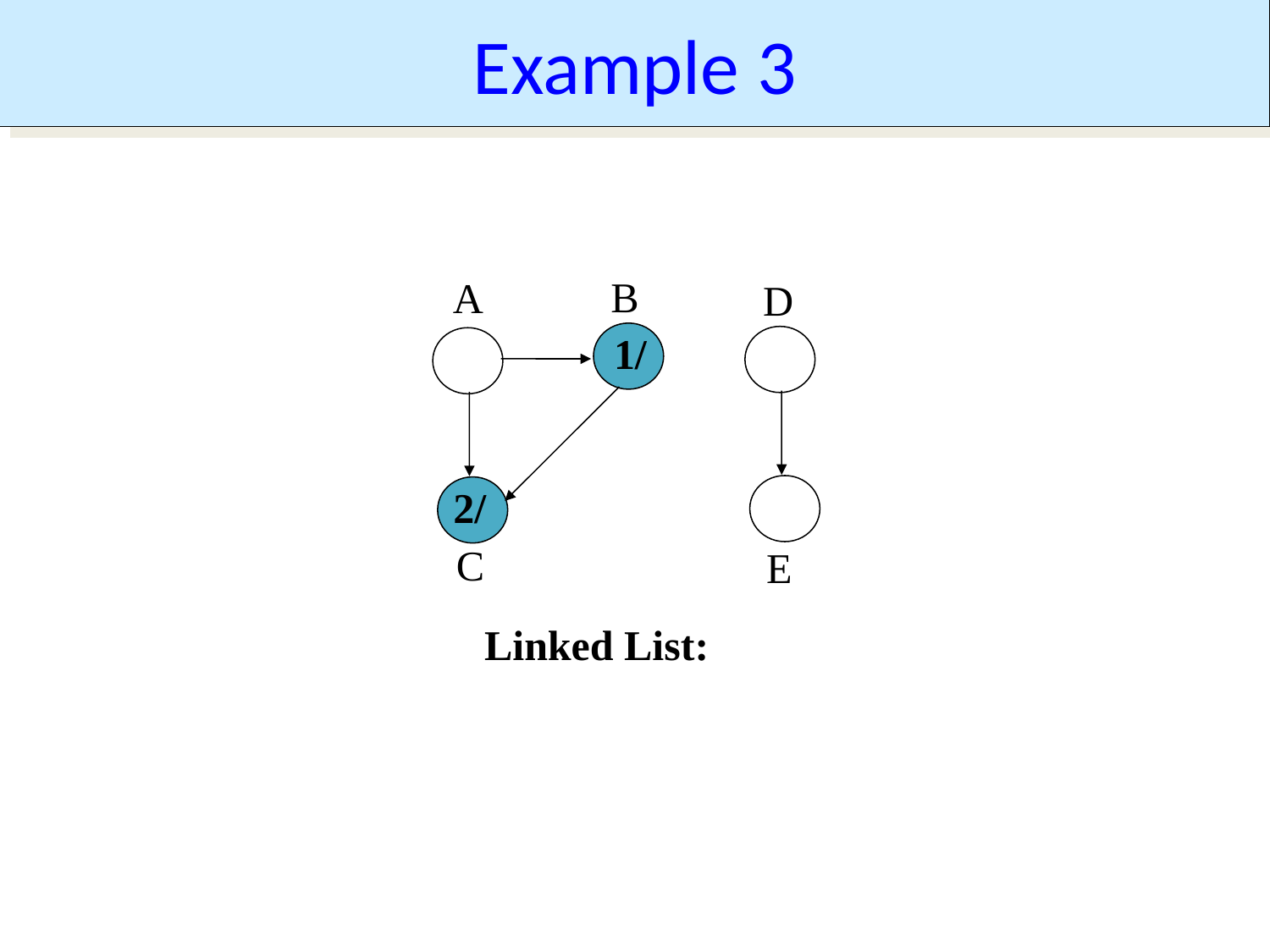

Example 3
B
A
D
1/

2/

C
E
Linked List: